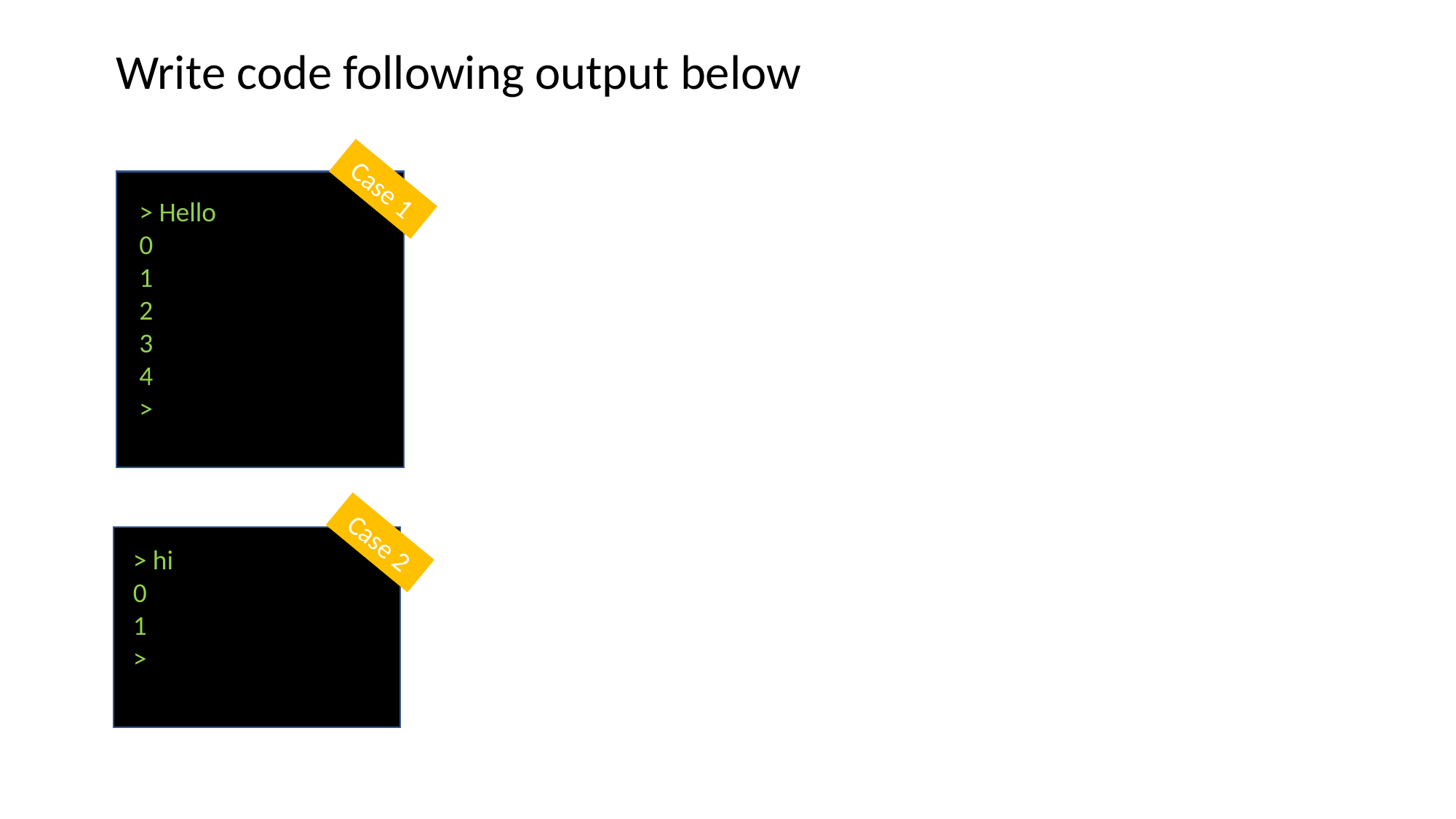

Write code following output below
Case 1

> Hello
0
1
2
3
4
>
Case 2

> hi
0
1
>